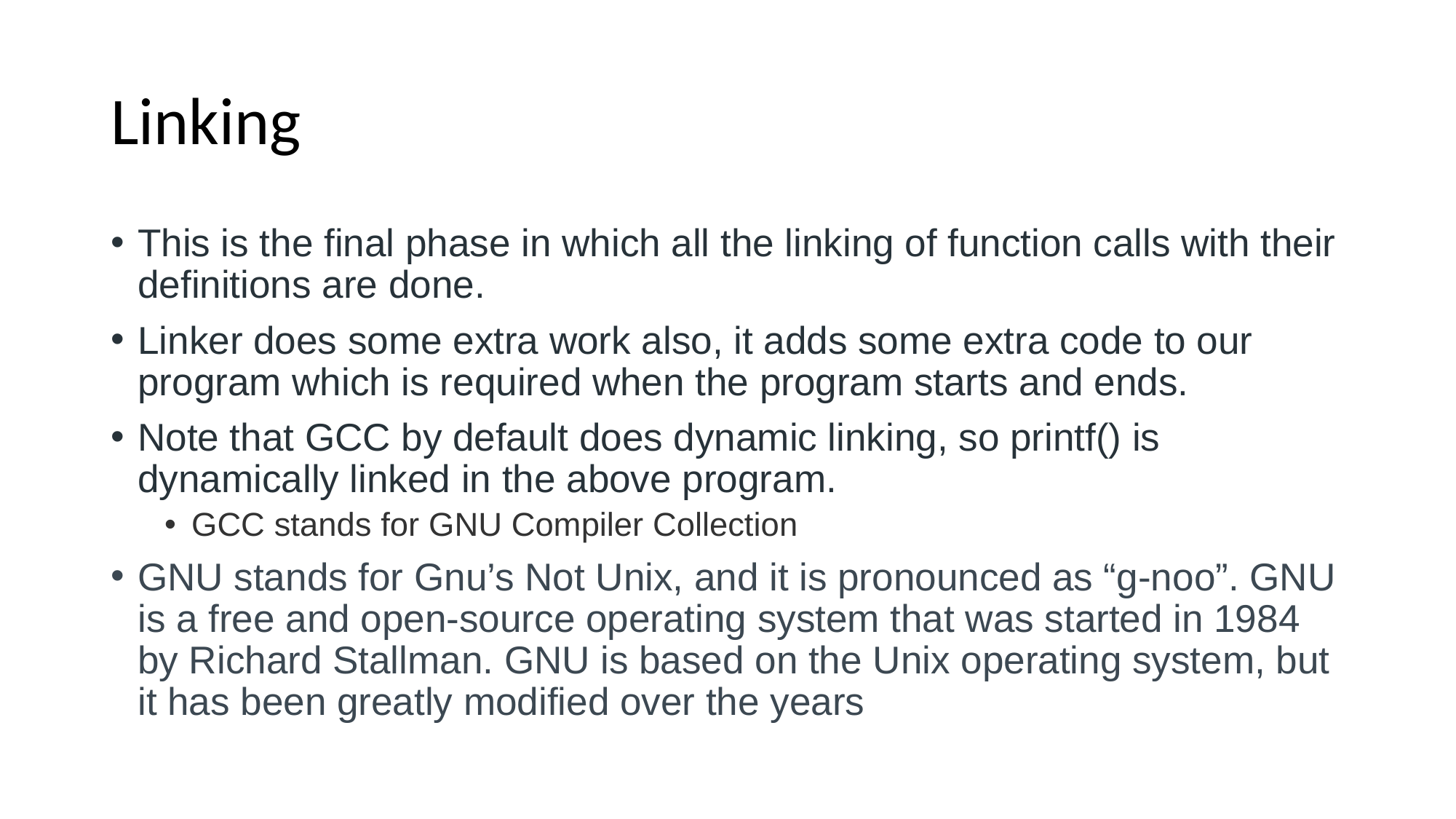

# Linking
This is the final phase in which all the linking of function calls with their definitions are done.
Linker does some extra work also, it adds some extra code to our program which is required when the program starts and ends.
Note that GCC by default does dynamic linking, so printf() is dynamically linked in the above program.
GCC stands for GNU Compiler Collection
GNU stands for Gnu’s Not Unix, and it is pronounced as “g-noo”. GNU is a free and open-source operating system that was started in 1984 by Richard Stallman. GNU is based on the Unix operating system, but it has been greatly modified over the years